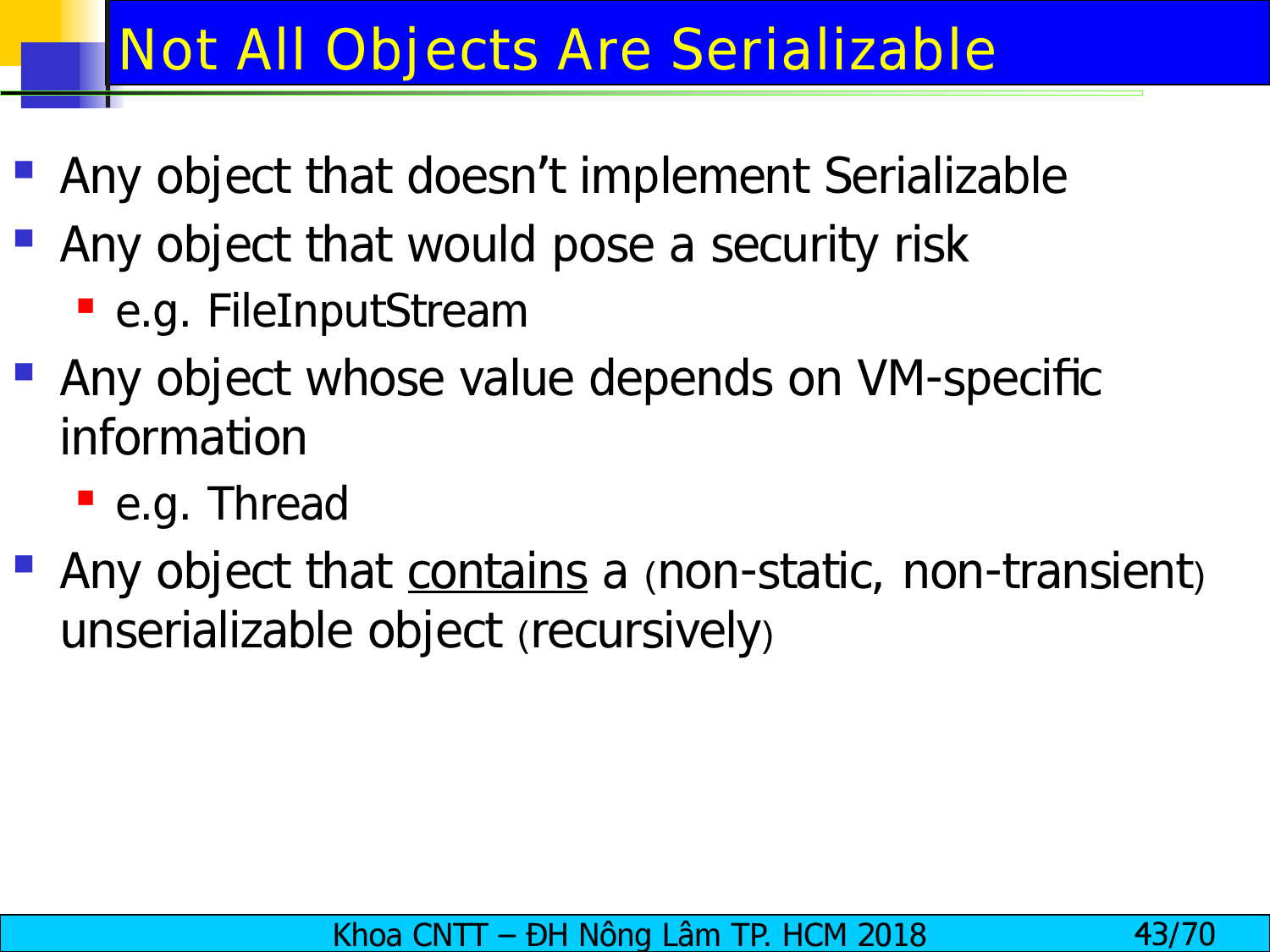

# Not All Objects Are Serializable
Any object that doesn’t implement Serializable
Any object that would pose a security risk
e.g. FileInputStream
Any object whose value depends on VM-specific information
e.g. Thread
Any object that contains a (non-static, non-transient) unserializable object (recursively)